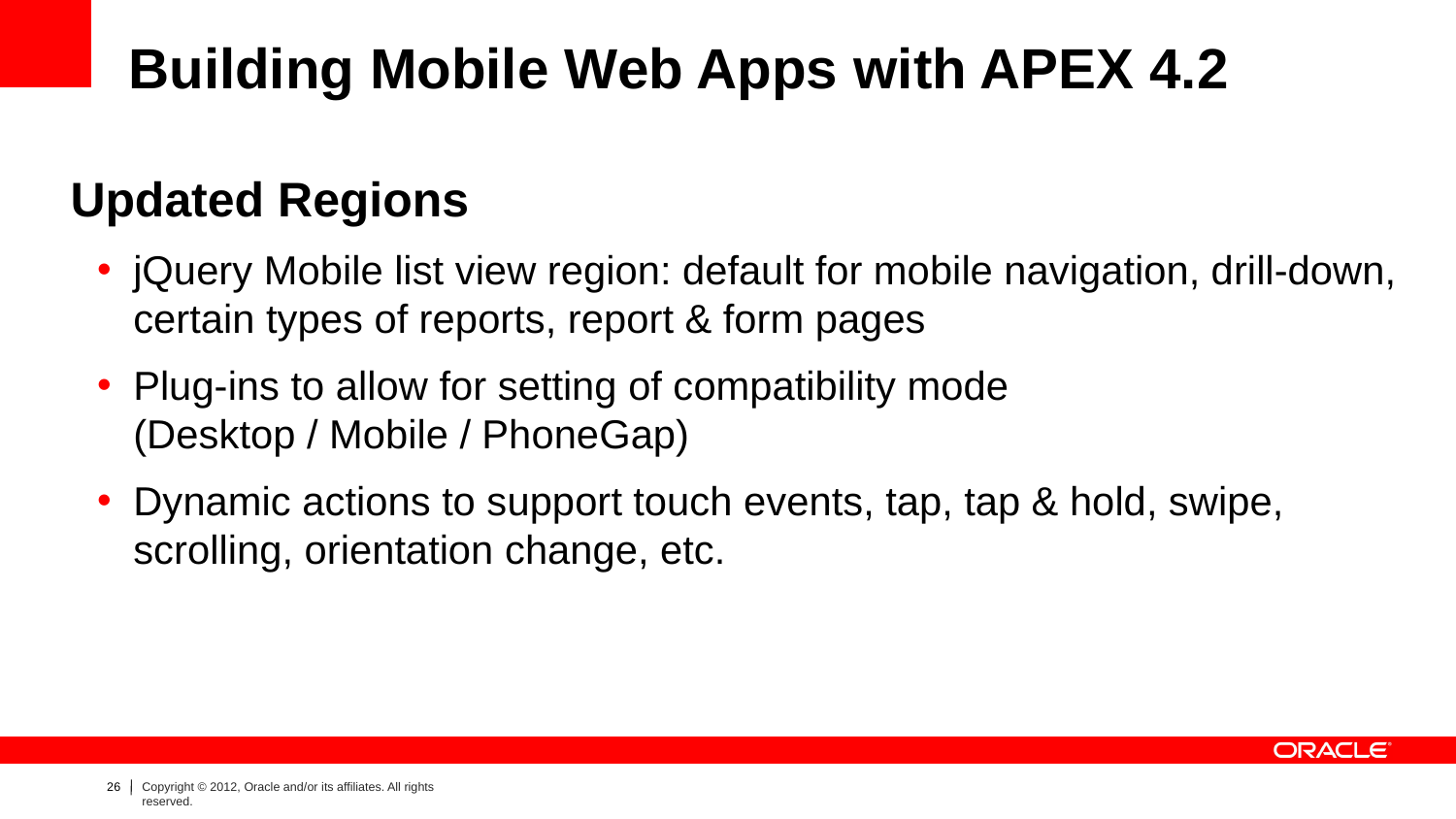

# Building Mobile Web Apps with APEX 4.2
Updated Regions
jQuery Mobile list view region: default for mobile navigation, drill-down, certain types of reports, report & form pages
Plug-ins to allow for setting of compatibility mode
(Desktop / Mobile / PhoneGap)
Dynamic actions to support touch events, tap, tap & hold, swipe, scrolling, orientation change, etc.